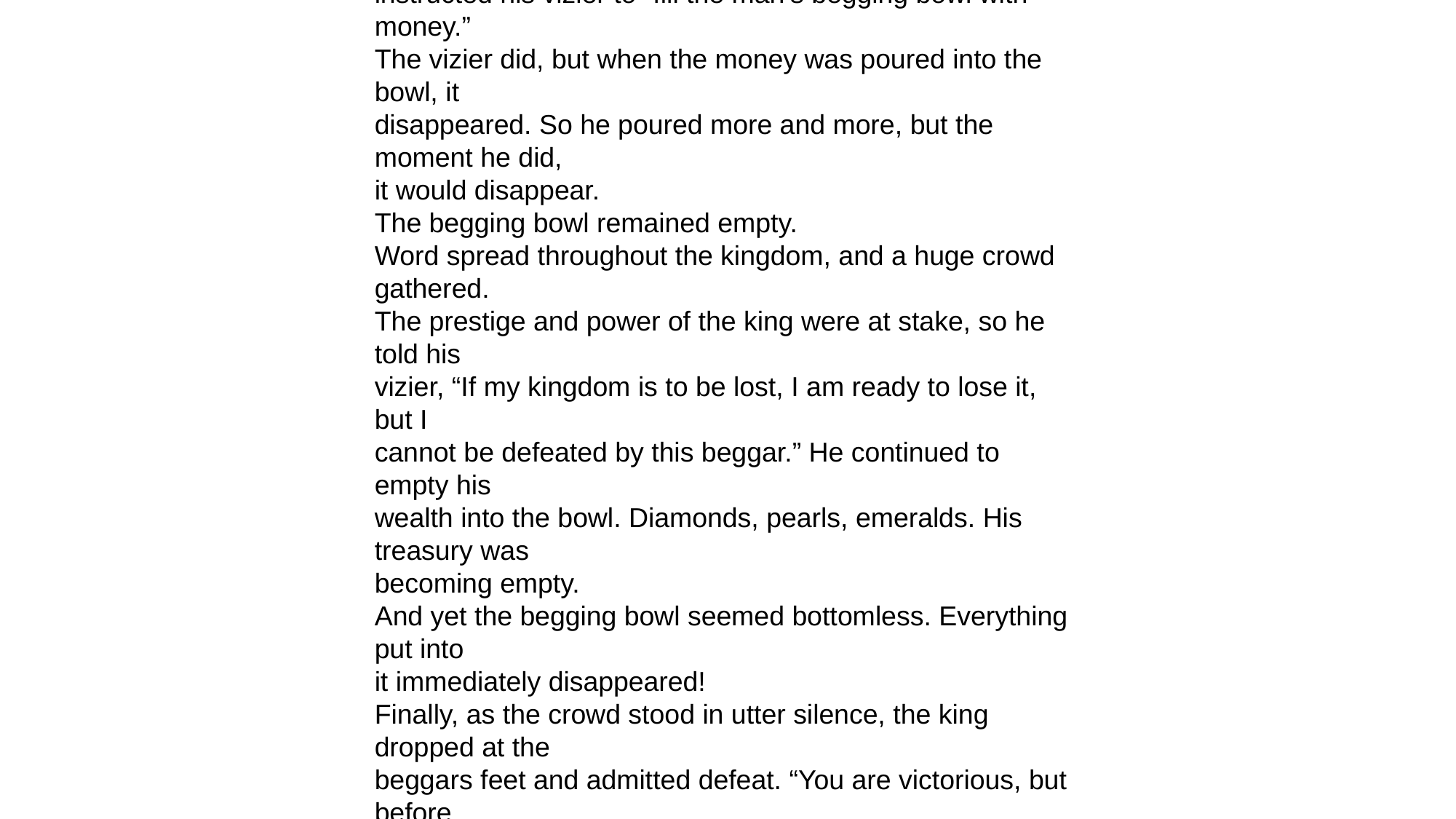

THE BEGGING BOWL
Upon coming out of his palace one morning and encountering a
beggar, a king asks, “What do you want?” The beggar laughingly
says, “You ask as though you can fulfill my desire!” Offended, the
king replies, “Of course I can. What is it?” The beggar warns,
“Think twice before you promise anything.”
Now, the beggar was no ordinary beggar but the king’s past-life
master, who had promised in their former life, “I will come to try
and wake you in our next life. This life you have missed, but I will
www.drzaban.com
come again to help you.”
The king, not recognizing his old friend, insisted, “I will fulfill
anything you ask, for I am a very powerful king who can fulfill
any desire.” The beggar said, “It is a very simple desire. Can you
fill this begging bowl?” “Of course!” said the king, and he
instructed his vizier to “fill the man’s begging bowl with money.”
The vizier did, but when the money was poured into the bowl, it
disappeared. So he poured more and more, but the moment he did,
it would disappear.
The begging bowl remained empty.
Word spread throughout the kingdom, and a huge crowd gathered.
The prestige and power of the king were at stake, so he told his
vizier, “If my kingdom is to be lost, I am ready to lose it, but I
cannot be defeated by this beggar.” He continued to empty his
wealth into the bowl. Diamonds, pearls, emeralds. His treasury was
becoming empty.
And yet the begging bowl seemed bottomless. Everything put into
it immediately disappeared!
Finally, as the crowd stood in utter silence, the king dropped at the
beggars feet and admitted defeat. “You are victorious, but before
you go, fulfill my curiosity. What is the secret of this begging
bowl?”
www.drzaban.com
The beggar humbly replied, “There is no secret. It is simply made
up of human desire.”
One of our biggest challenges is making sure our life’s
purpose doesn’t become a beggar’s bowl, a bottomless pit of
desire continually searching for the next thing that will make us
happy. That’s a losing proposition.
Acquiring money and obtaining things are pretty much all
done for the pleasure we expect them to bring. On one hand, this
actually works. Securing money or something we want can spike
our happiness meter—for a moment. Then it goes back down.
Over the ages, our greatest minds have pondered happiness, and
their conclusions are much the same: having money and things
won’t automatically lead to lasting happiness.